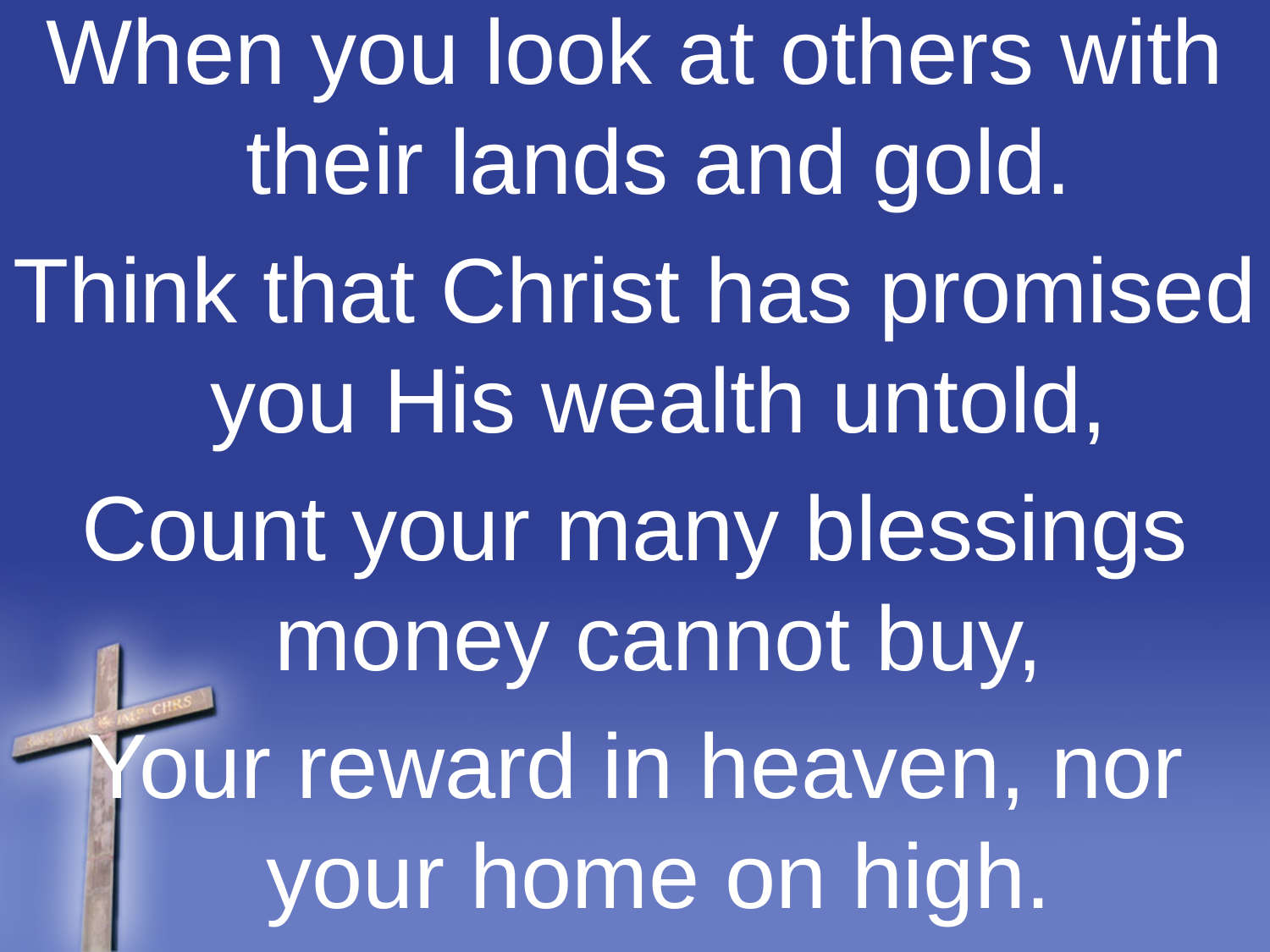

When you look at others with their lands and gold.
Think that Christ has promised you His wealth untold,
Count your many blessings money cannot buy,
Your reward in heaven, nor your home on high.